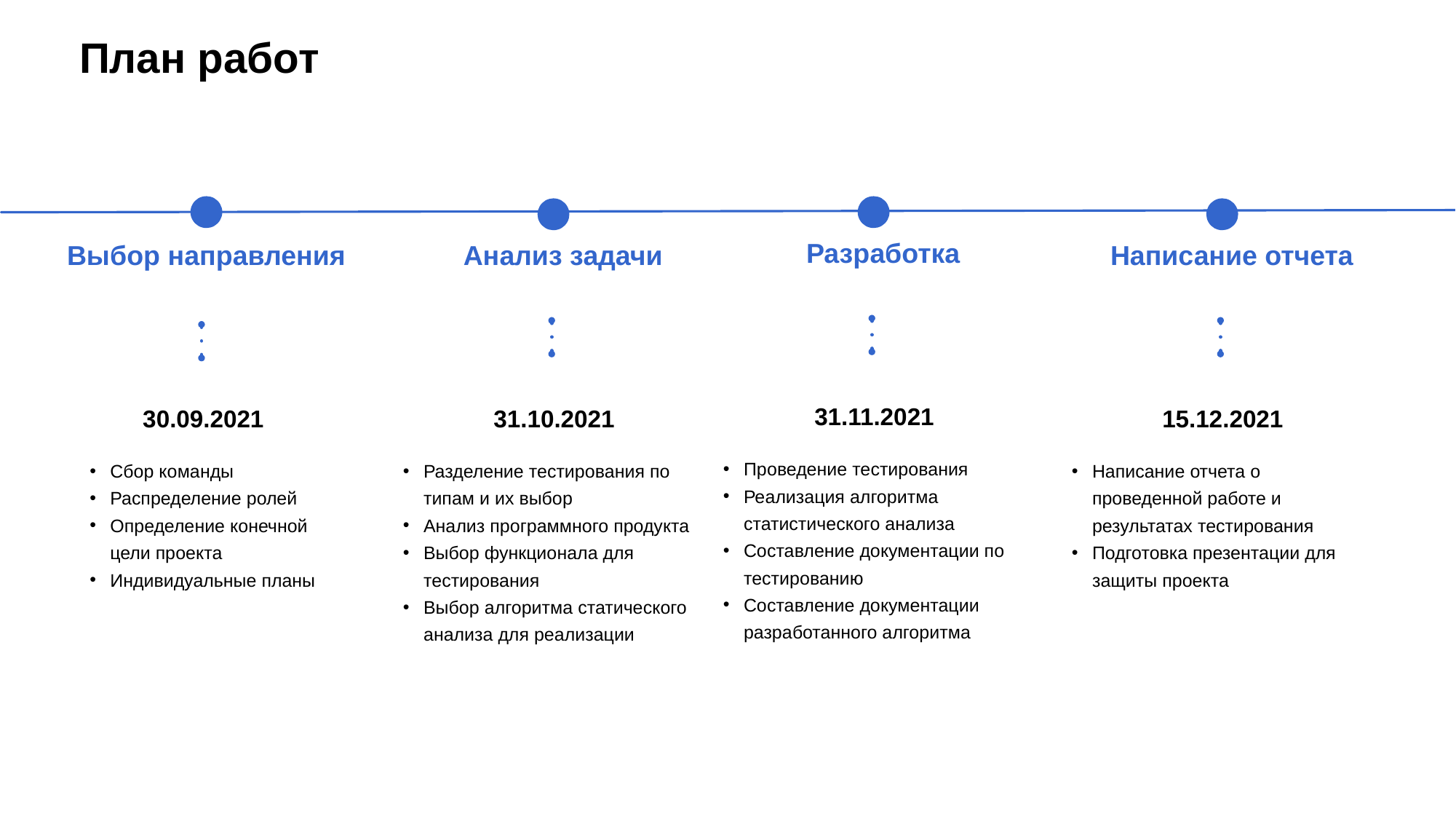

План работ

Разработка
Анализ задачи
Написание отчета
Выбор направления
31.11.2021
30.09.2021
31.10.2021
15.12.2021
Проведение тестирования
Реализация алгоритма статистического анализа
Составление документации по тестированию
Составление документации разработанного алгоритма

Сбор команды
Распределение ролей
Определение конечной цели проекта
Индивидуальные планы
Разделение тестирования по типам и их выбор
Анализ программного продукта
Выбор функционала для тестирования
Выбор алгоритма статического анализа для реализации
Написание отчета о проведенной работе и результатах тестирования
Подготовка презентации для защиты проекта